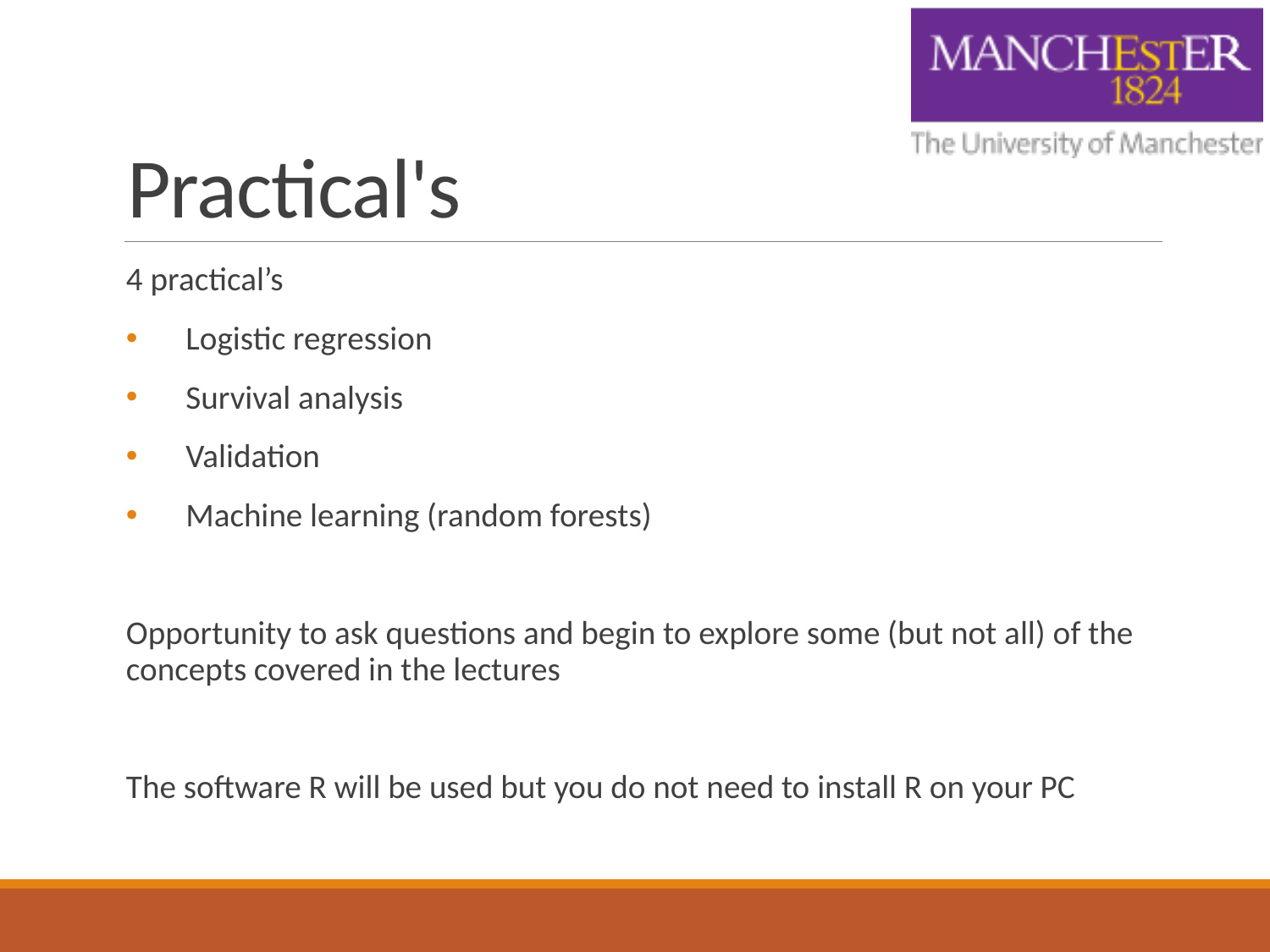

# Practical's
4 practical’s
Logistic regression
Survival analysis
Validation
Machine learning (random forests)

Opportunity to ask questions and begin to explore some (but not all) of the concepts covered in the lectures

The software R will be used but you do not need to install R on your PC